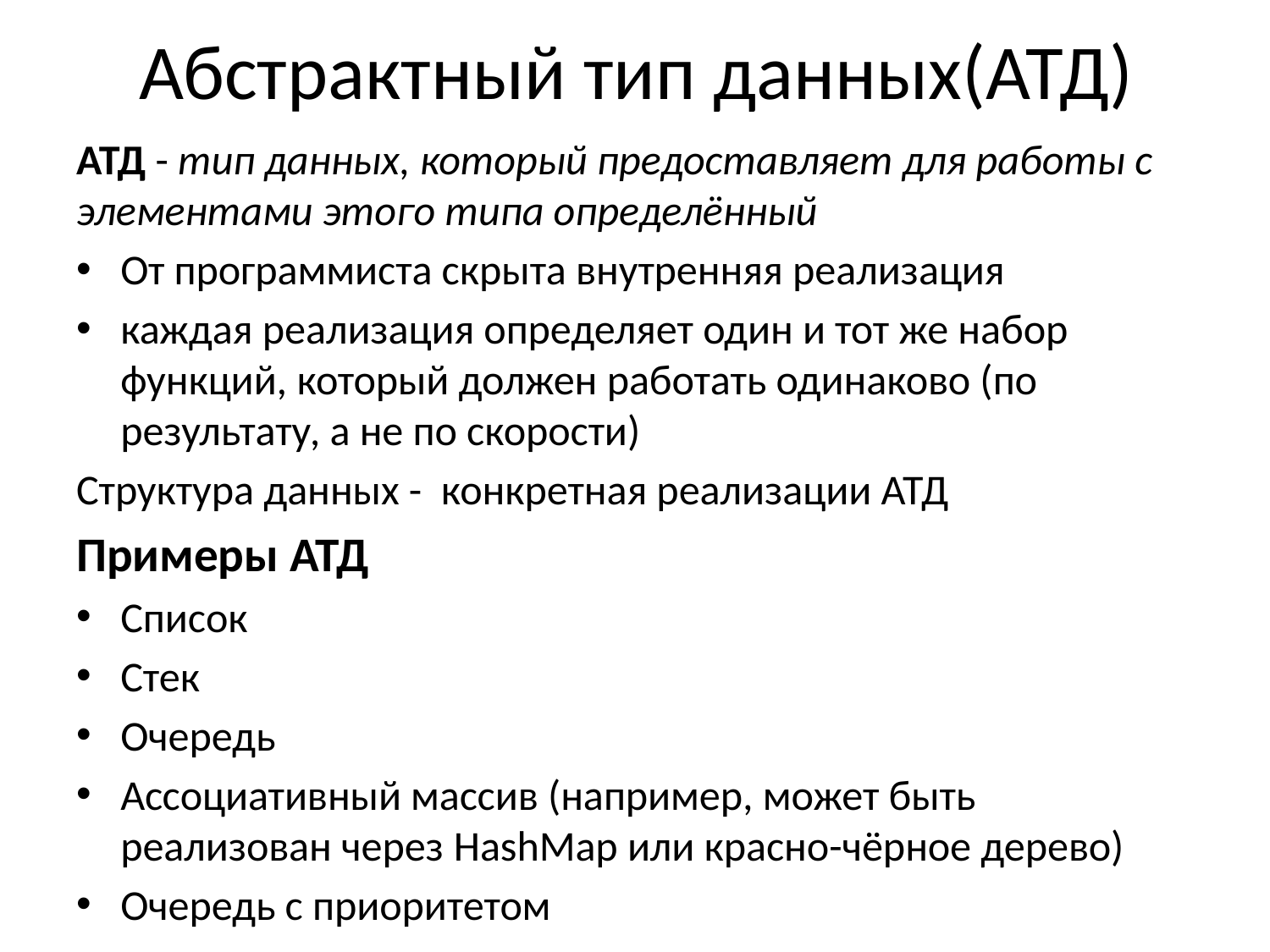

# Абстрактный тип данных(АТД)
АТД - тип данных, который предоставляет для работы с элементами этого типа определённый
От программиста скрыта внутренняя реализация
каждая реализация определяет один и тот же набор функций, который должен работать одинаково (по результату, а не по скорости)
Структура данных -  конкретная реализации АТД
Примеры АТД
Список
Стек
Очередь
Ассоциативный массив (например, может быть реализован через HashMap или красно-чёрное дерево)
Очередь с приоритетом